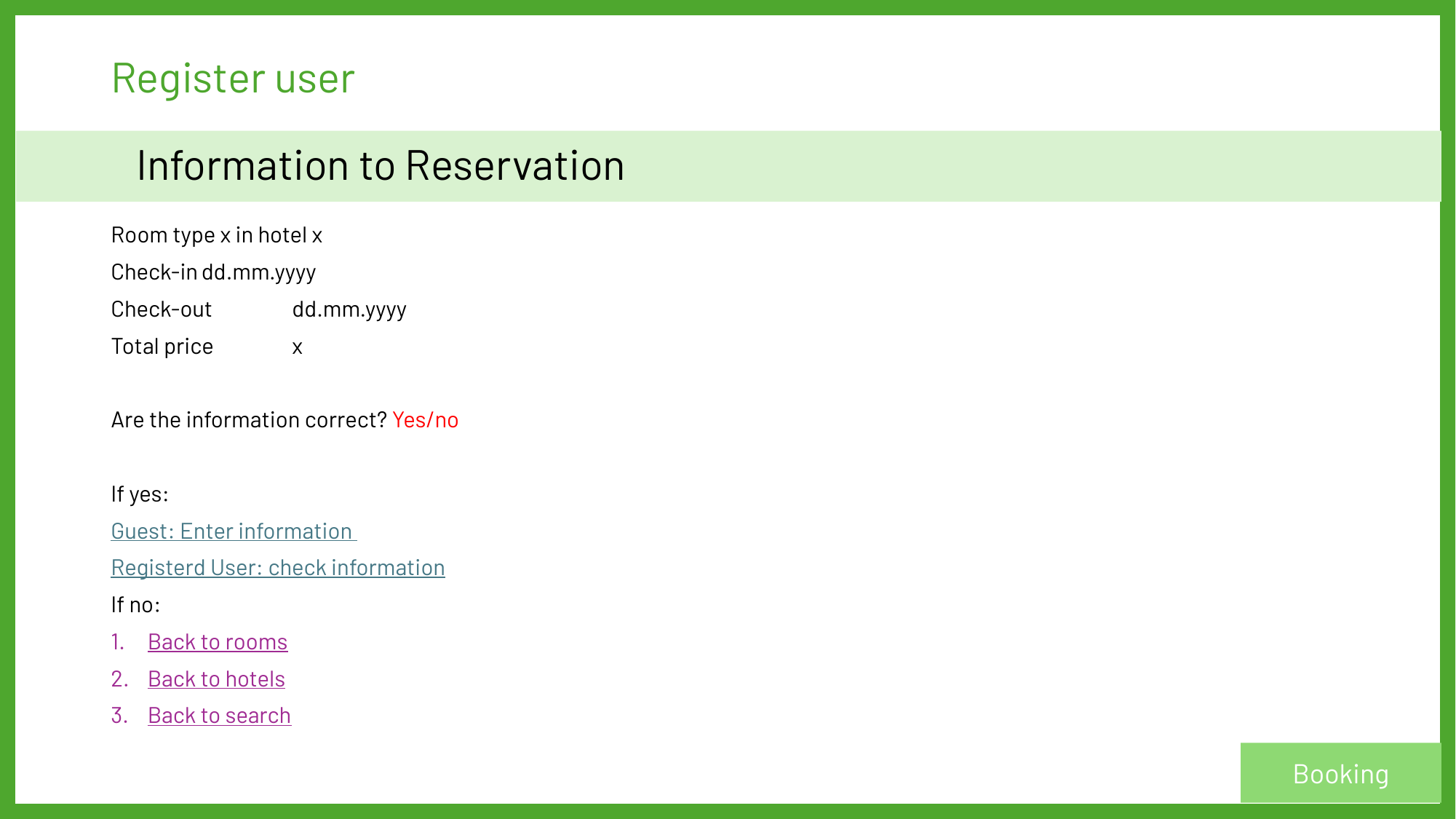

# Register user
	Information to Reservation
Room type x in hotel x
Check-in		dd.mm.yyyy
Check-out	dd.mm.yyyy
Total price	x

Are the information correct? Yes/no

If yes:
Guest: Enter information
Registerd User: check information
If no:
Back to rooms
Back to hotels
Back to search